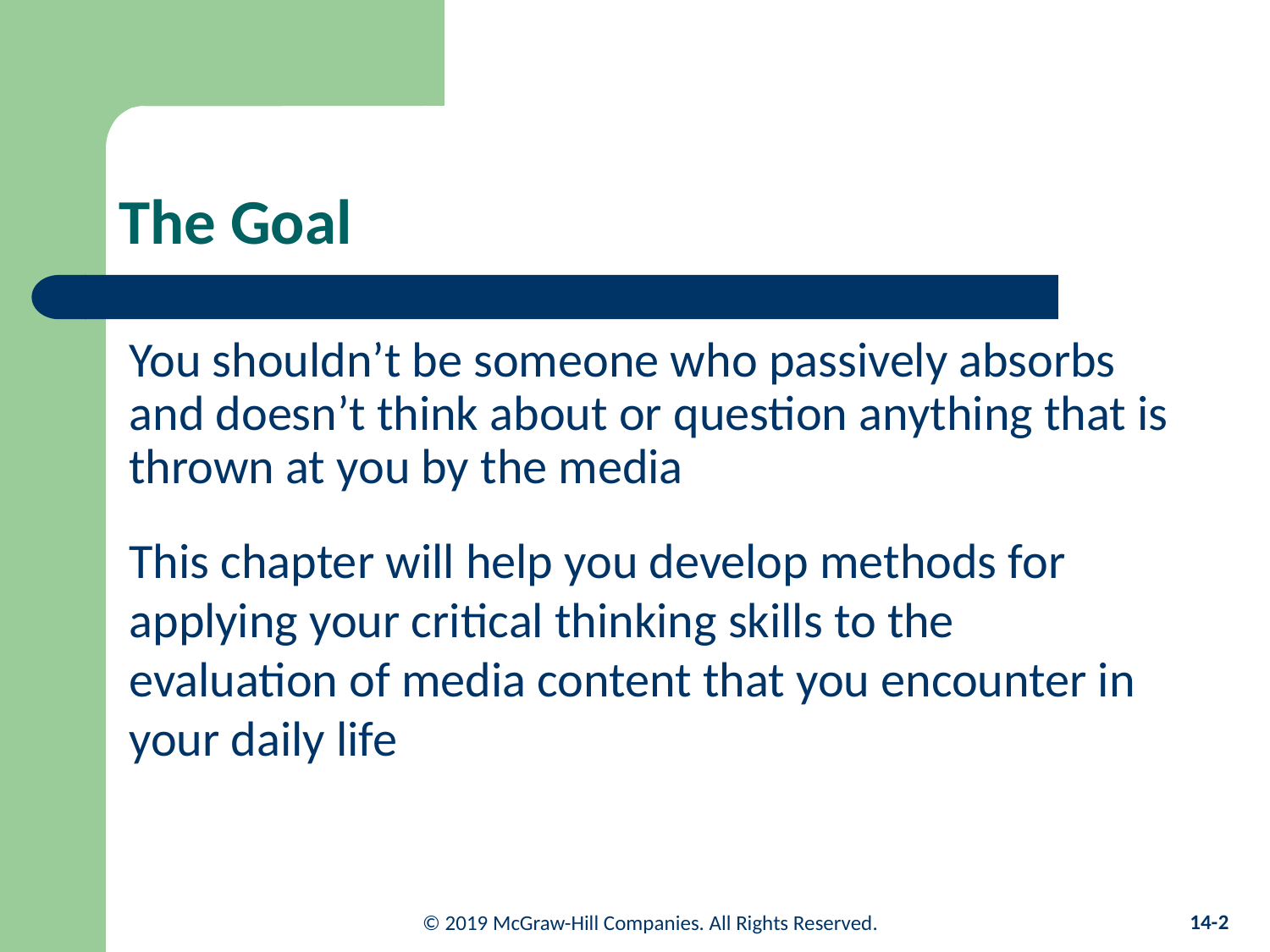

# The Goal
You shouldn’t be someone who passively absorbs and doesn’t think about or question anything that is thrown at you by the media

This chapter will help you develop methods for applying your critical thinking skills to the evaluation of media content that you encounter in your daily life